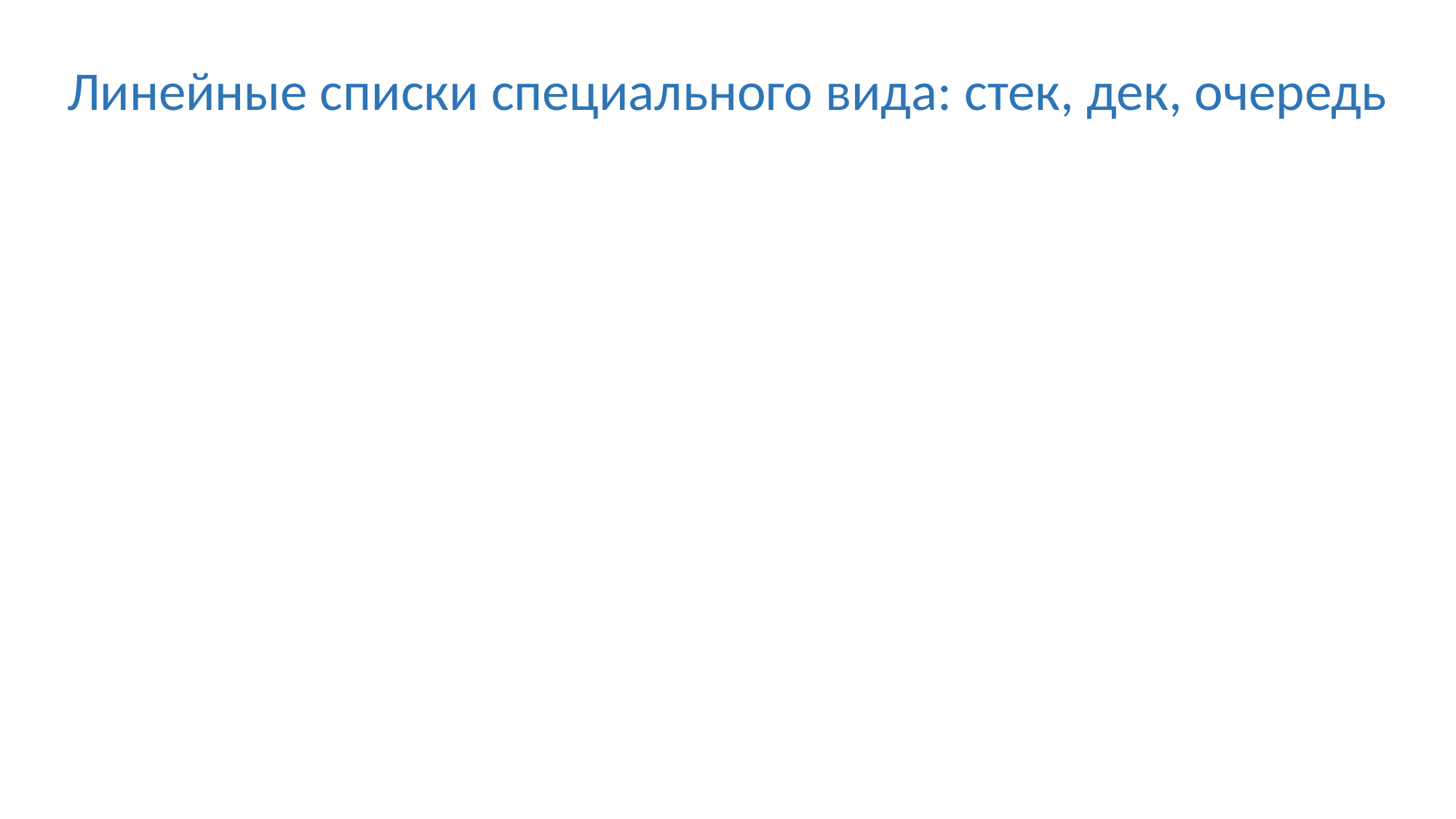

Линейные списки специального вида: стек, дек, очередь